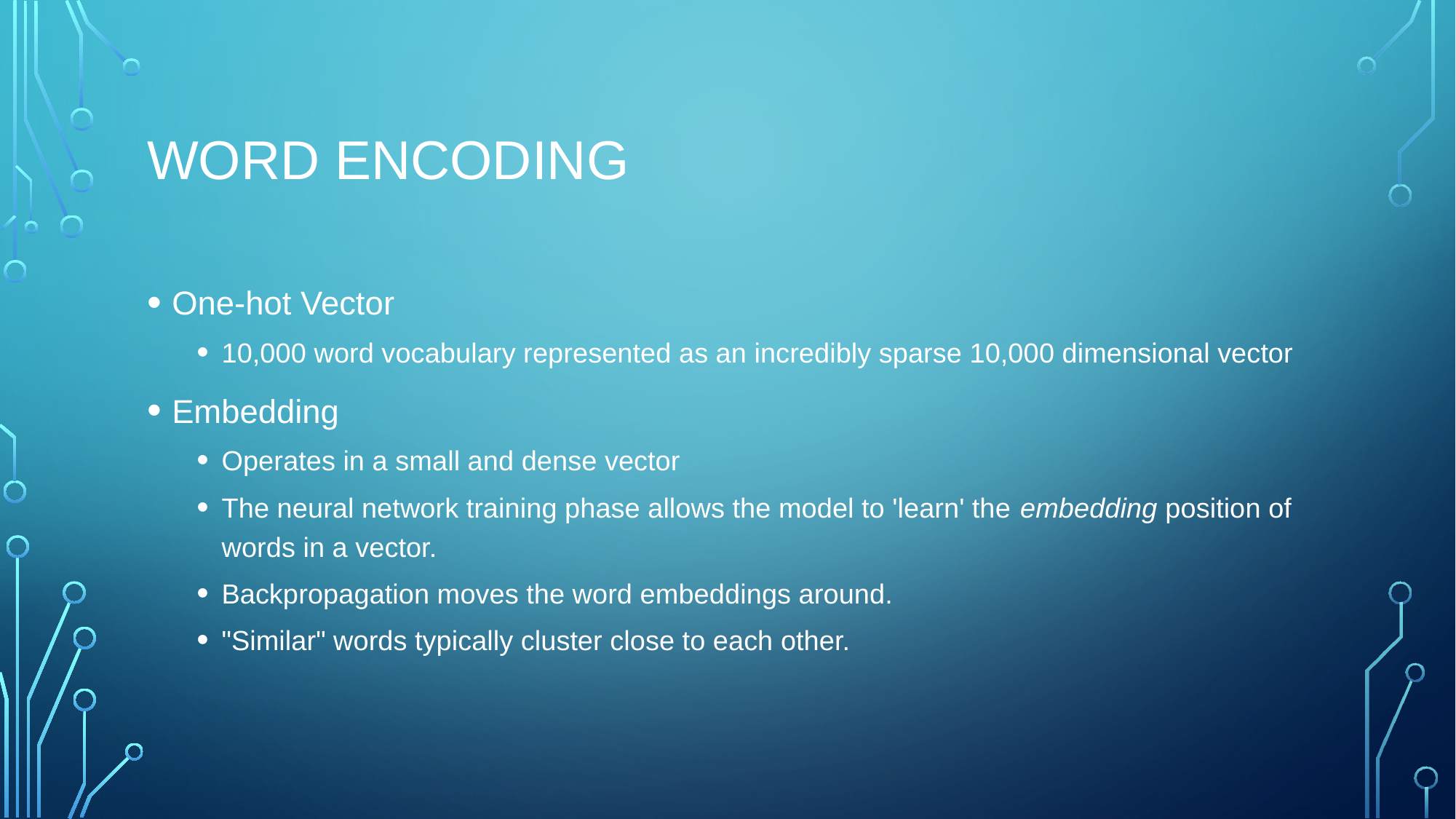

# Word encoding
One-hot Vector
10,000 word vocabulary represented as an incredibly sparse 10,000 dimensional vector
Embedding
Operates in a small and dense vector
The neural network training phase allows the model to 'learn' the embedding position of words in a vector.
Backpropagation moves the word embeddings around.
"Similar" words typically cluster close to each other.